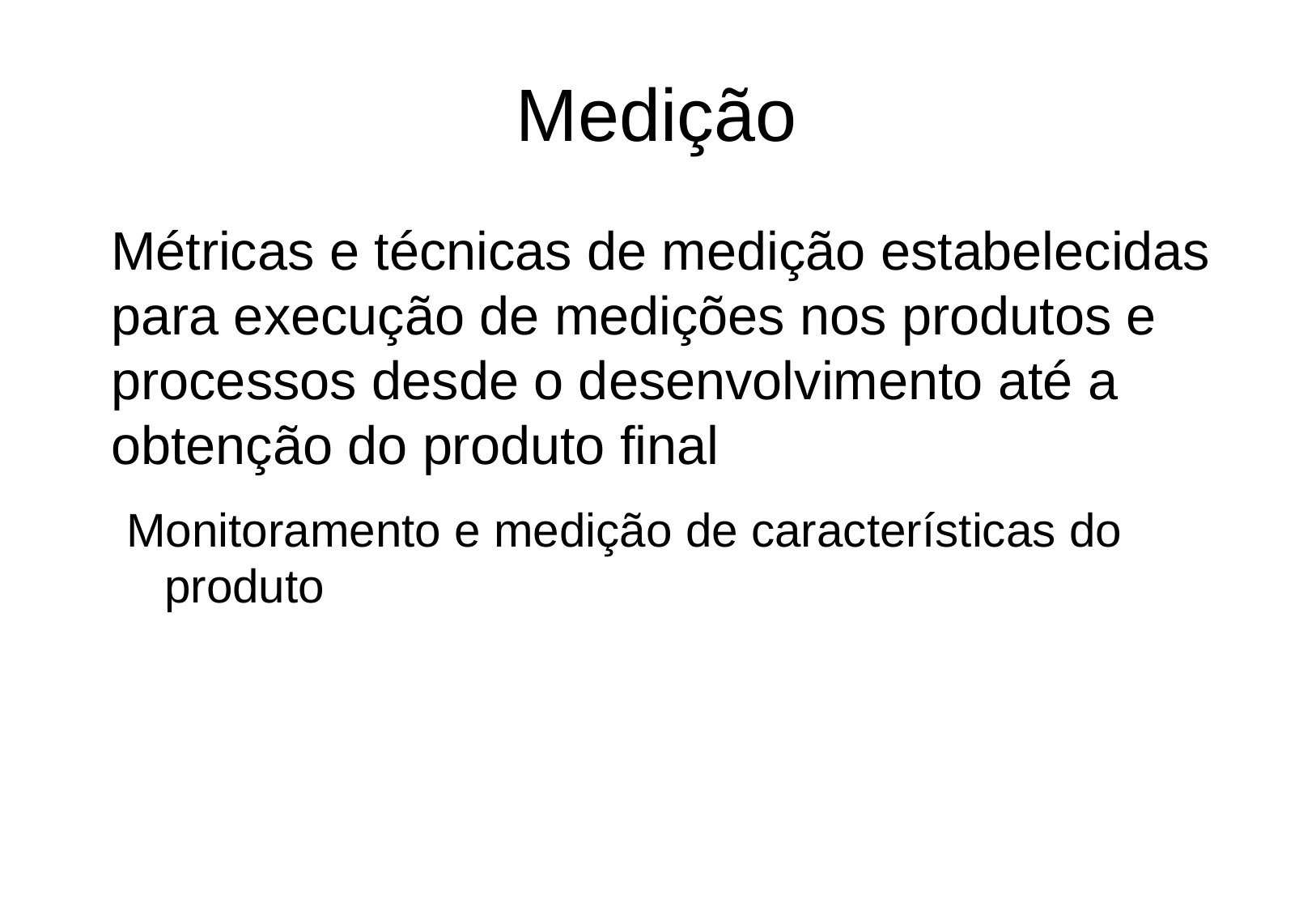

Medição
   Métricas e técnicas de medição estabelecidas para execução de medições nos produtos e processos desde o desenvolvimento até a obtenção do produto final
Monitoramento e medição de características do produto